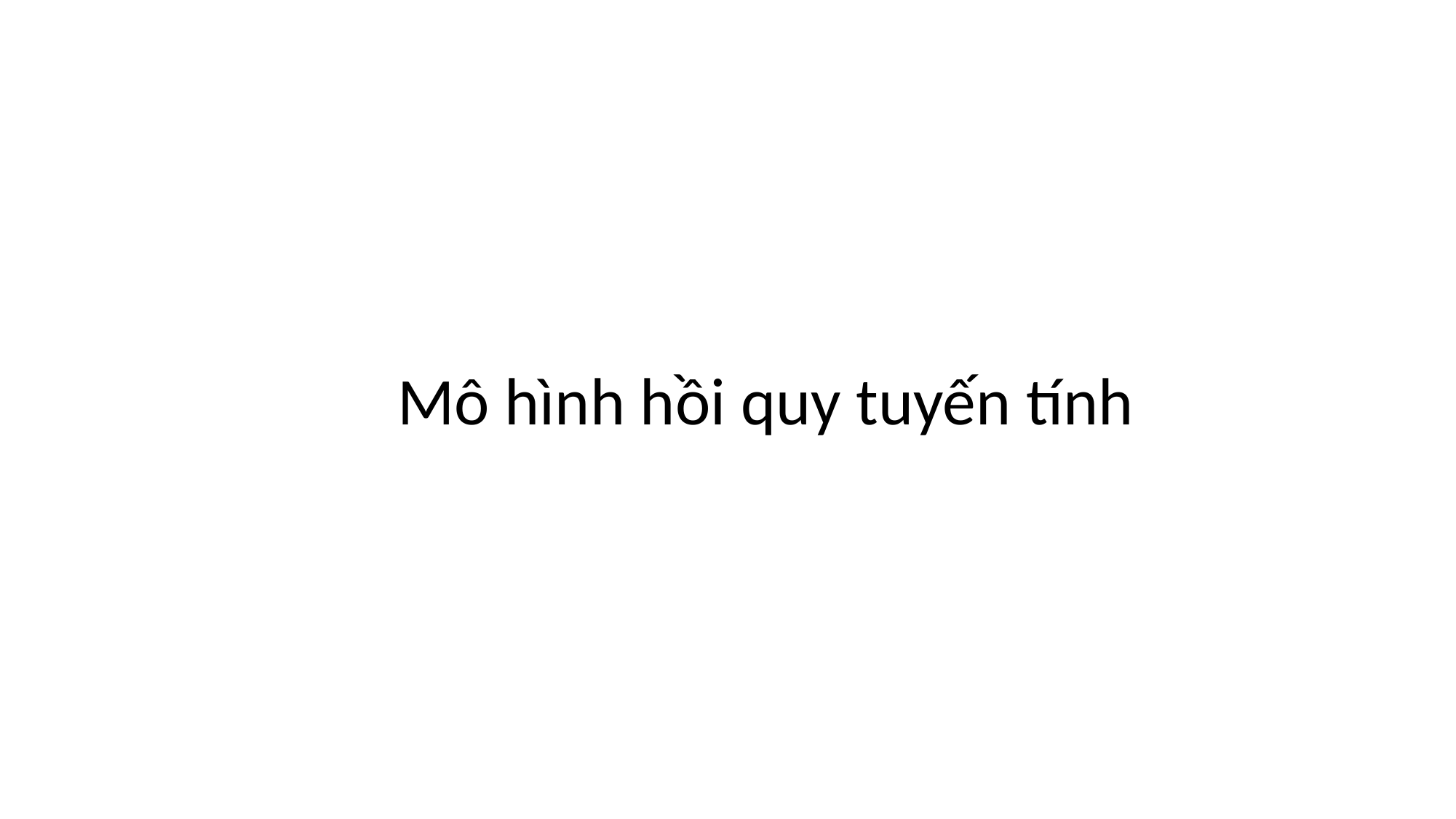

# Mô hình hồi quy tuyến tính